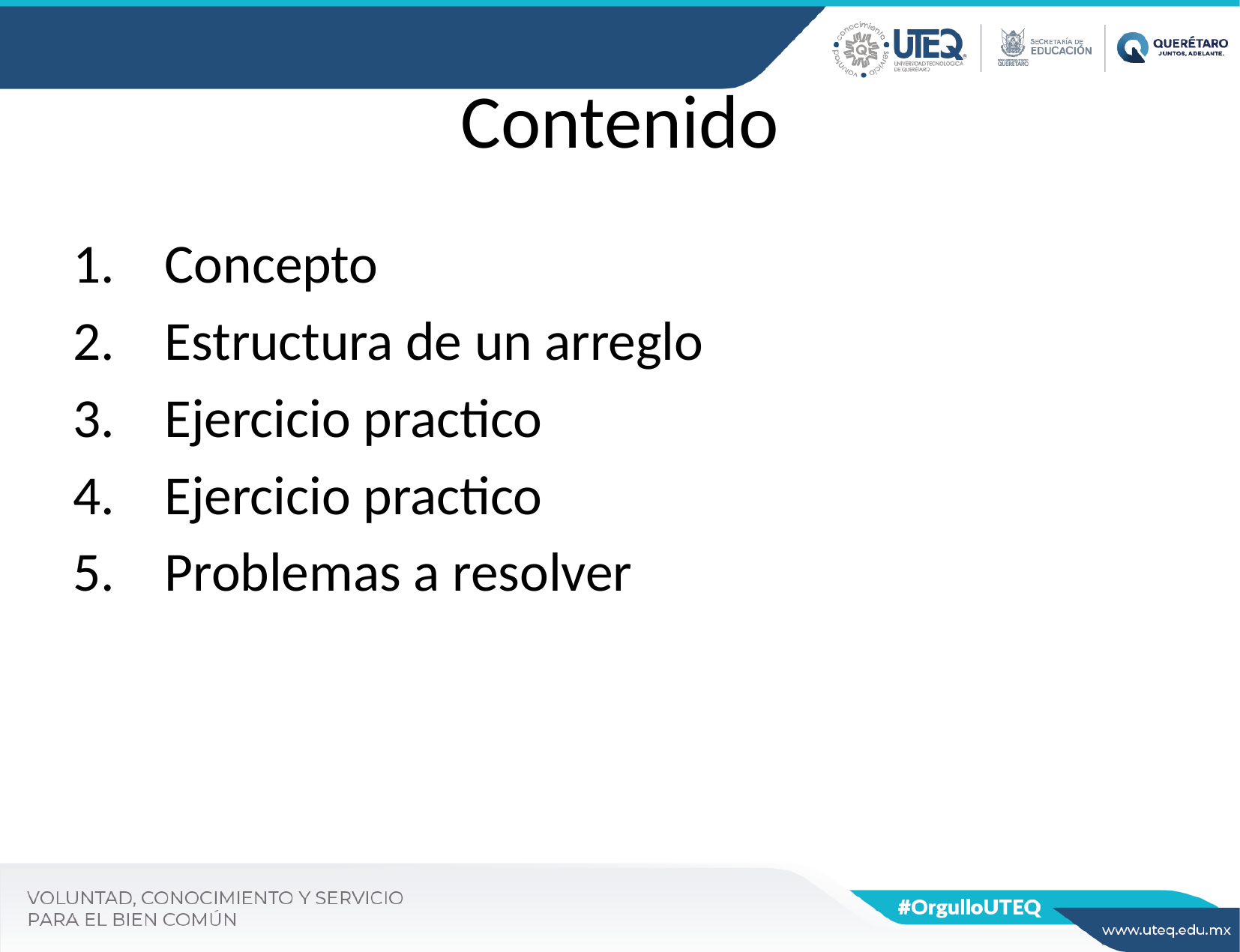

# Contenido
Concepto
Estructura de un arreglo
Ejercicio practico
Ejercicio practico
Problemas a resolver